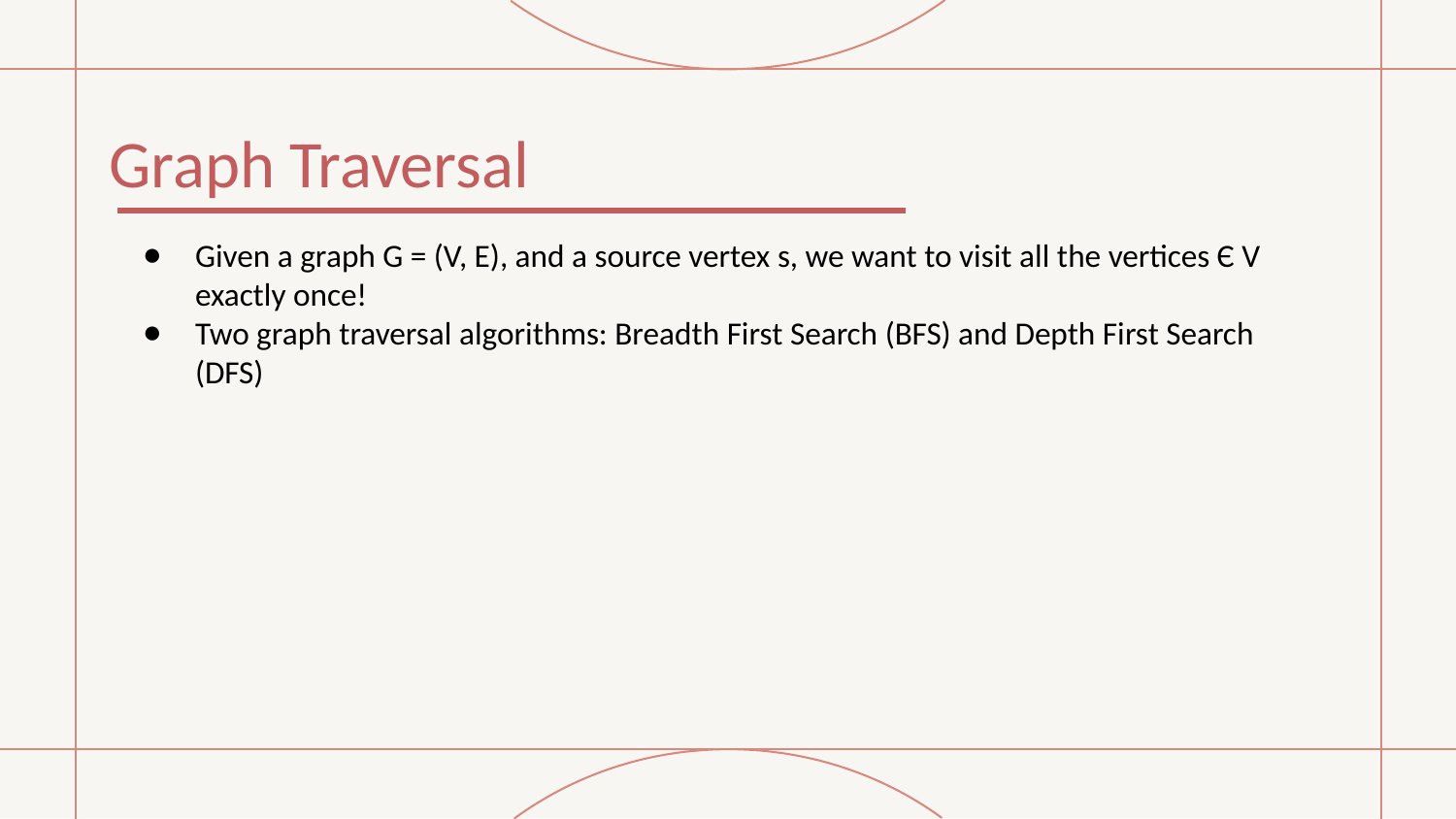

# Graph Traversal
Given a graph G = (V, E), and a source vertex s, we want to visit all the vertices Є V exactly once!
Two graph traversal algorithms: Breadth First Search (BFS) and Depth First Search (DFS)